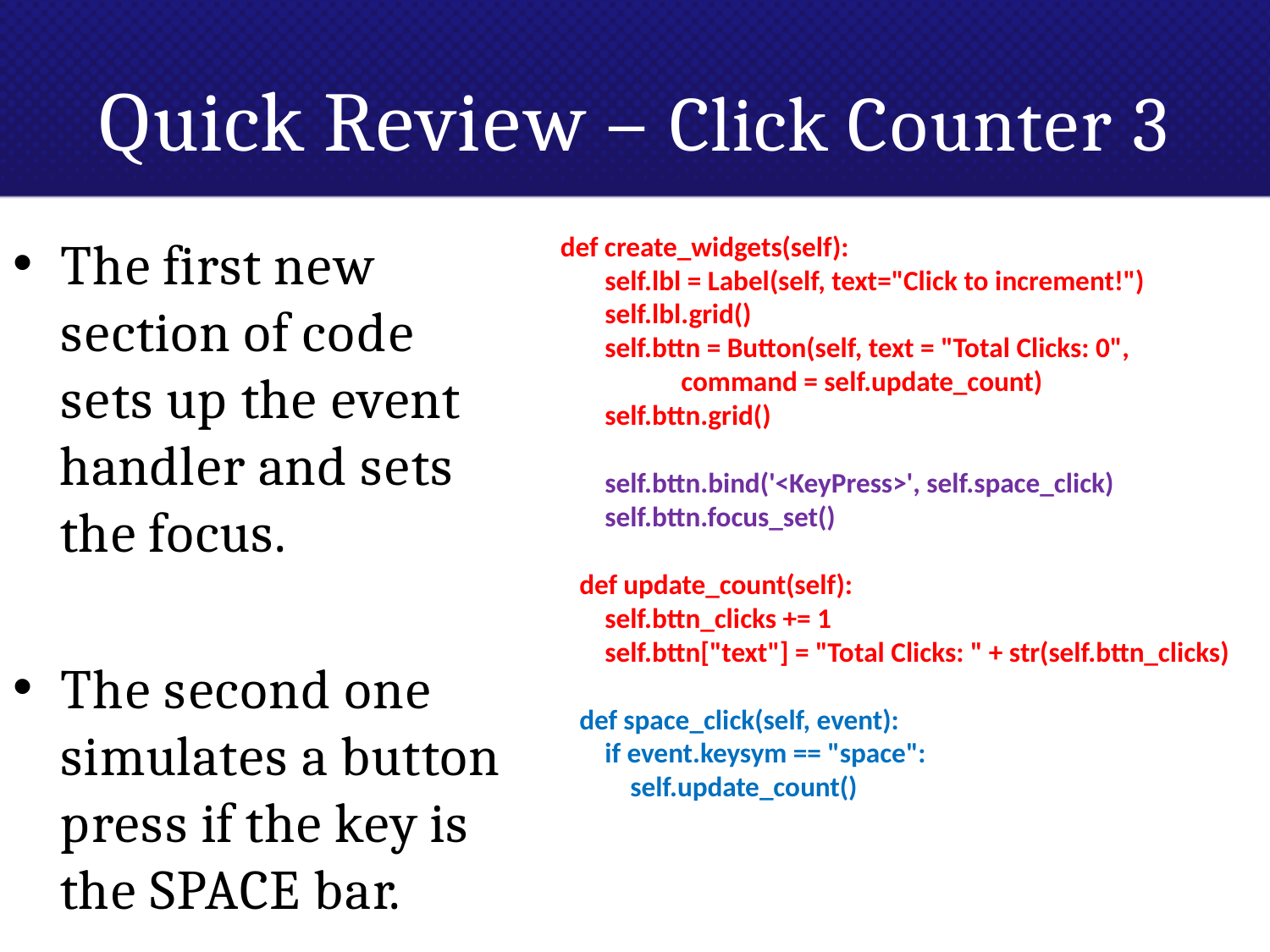

# Quick Review – Click Counter 3
The first new section of code sets up the event handler and sets the focus.

The second one simulates a button press if the key is the SPACE bar.
 def create_widgets(self):
        self.lbl = Label(self, text="Click to increment!")
        self.lbl.grid()
        self.bttn = Button(self, text = "Total Clicks: 0",
	command = self.update_count)
        self.bttn.grid()

        self.bttn.bind('<KeyPress>', self.space_click)
        self.bttn.focus_set()

    def update_count(self):
        self.bttn_clicks += 1
        self.bttn["text"] = "Total Clicks: " + str(self.bttn_clicks)

    def space_click(self, event):
        if event.keysym == "space":
            self.update_count()